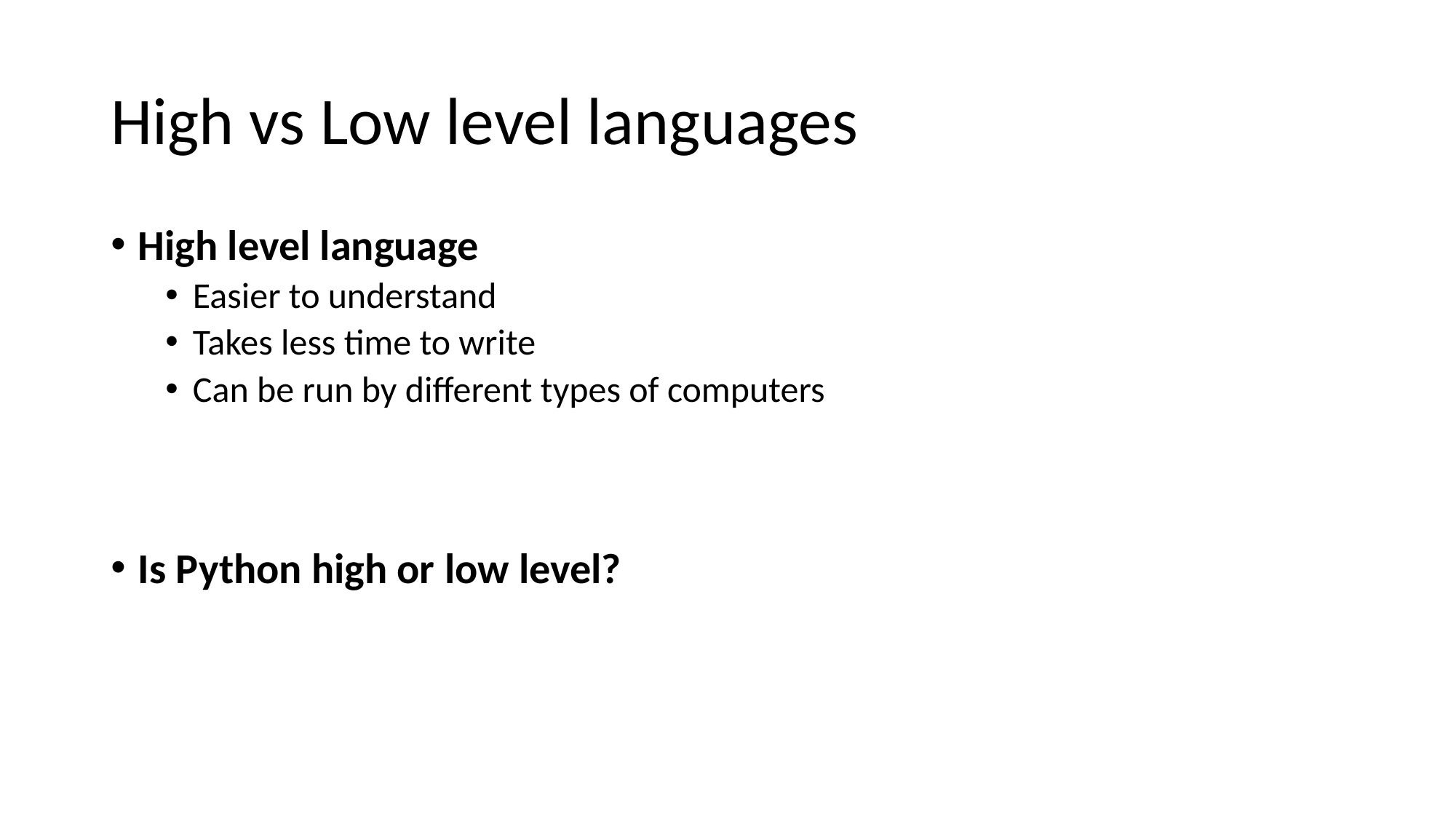

# High vs Low level languages
High level language
Easier to understand
Takes less time to write
Can be run by different types of computers

Is Python high or low level?